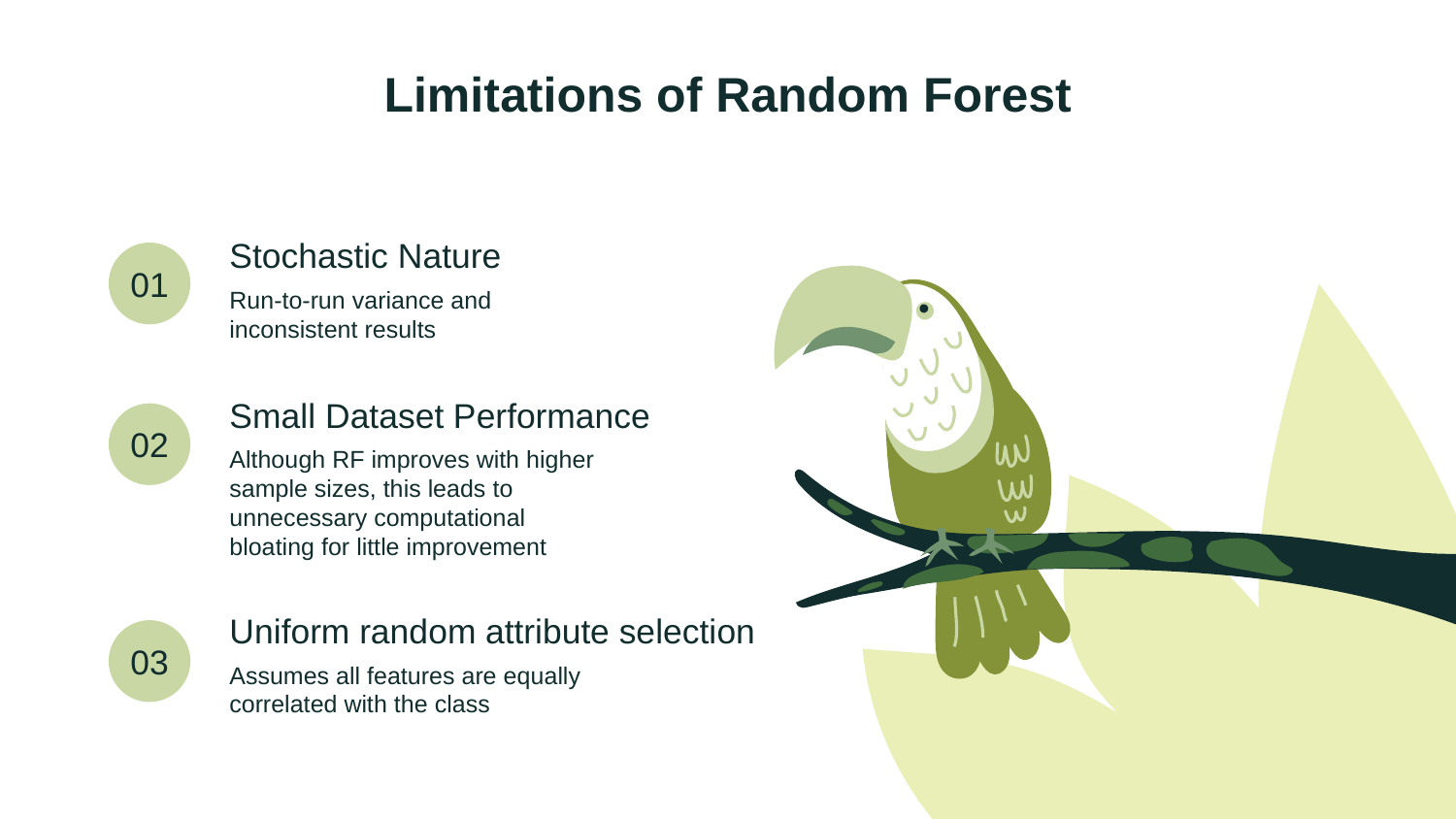

# Limitations of Random Forest
Stochastic Nature
01
Run-to-run variance and inconsistent results

Small Dataset Performance
02
Although RF improves with higher sample sizes, this leads to unnecessary computational bloating for little improvement
Uniform random attribute selection
03
Assumes all features are equally correlated with the class